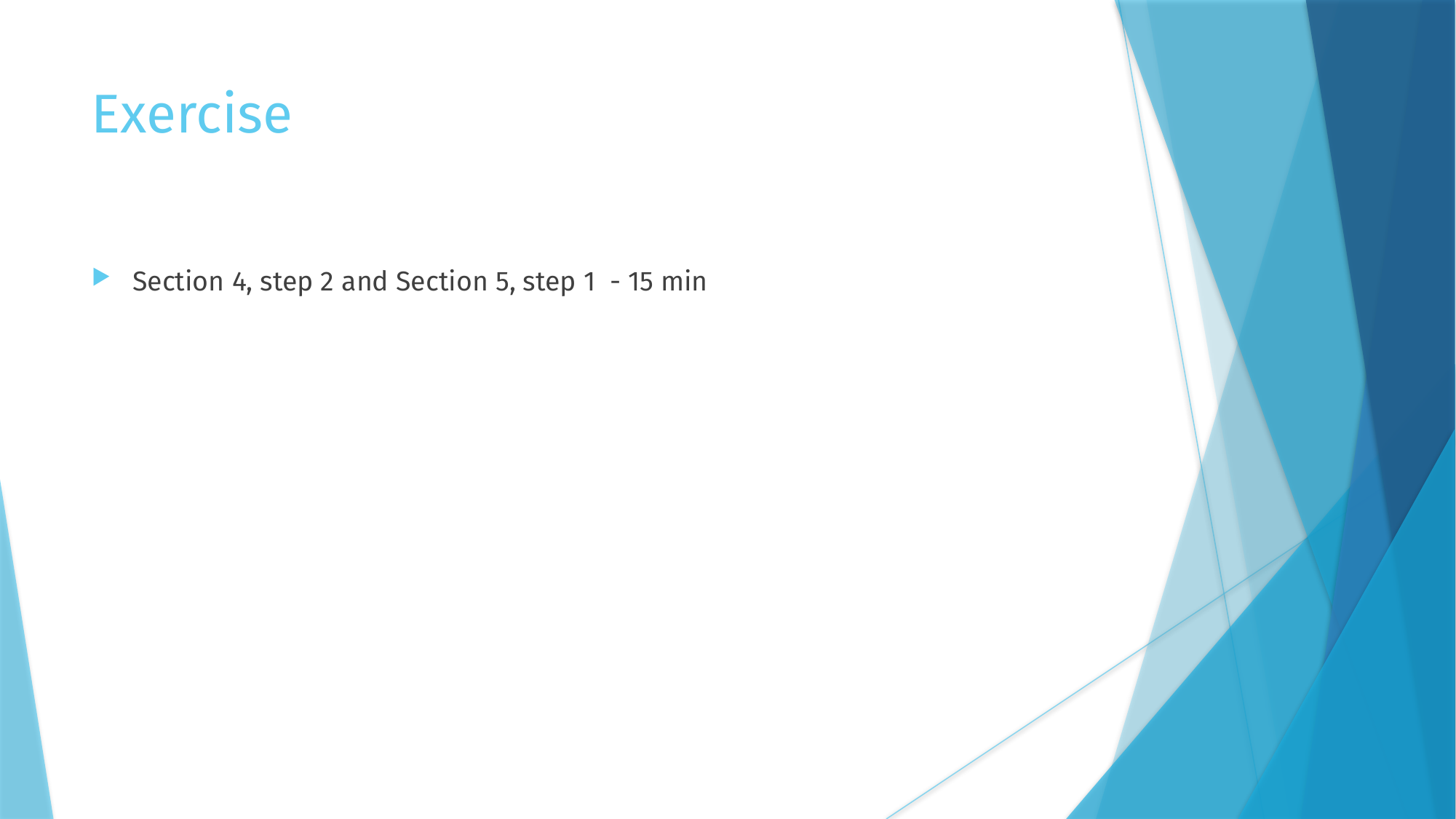

Exercise
Section 4, step 2 and Section 5, step 1  - 15 min